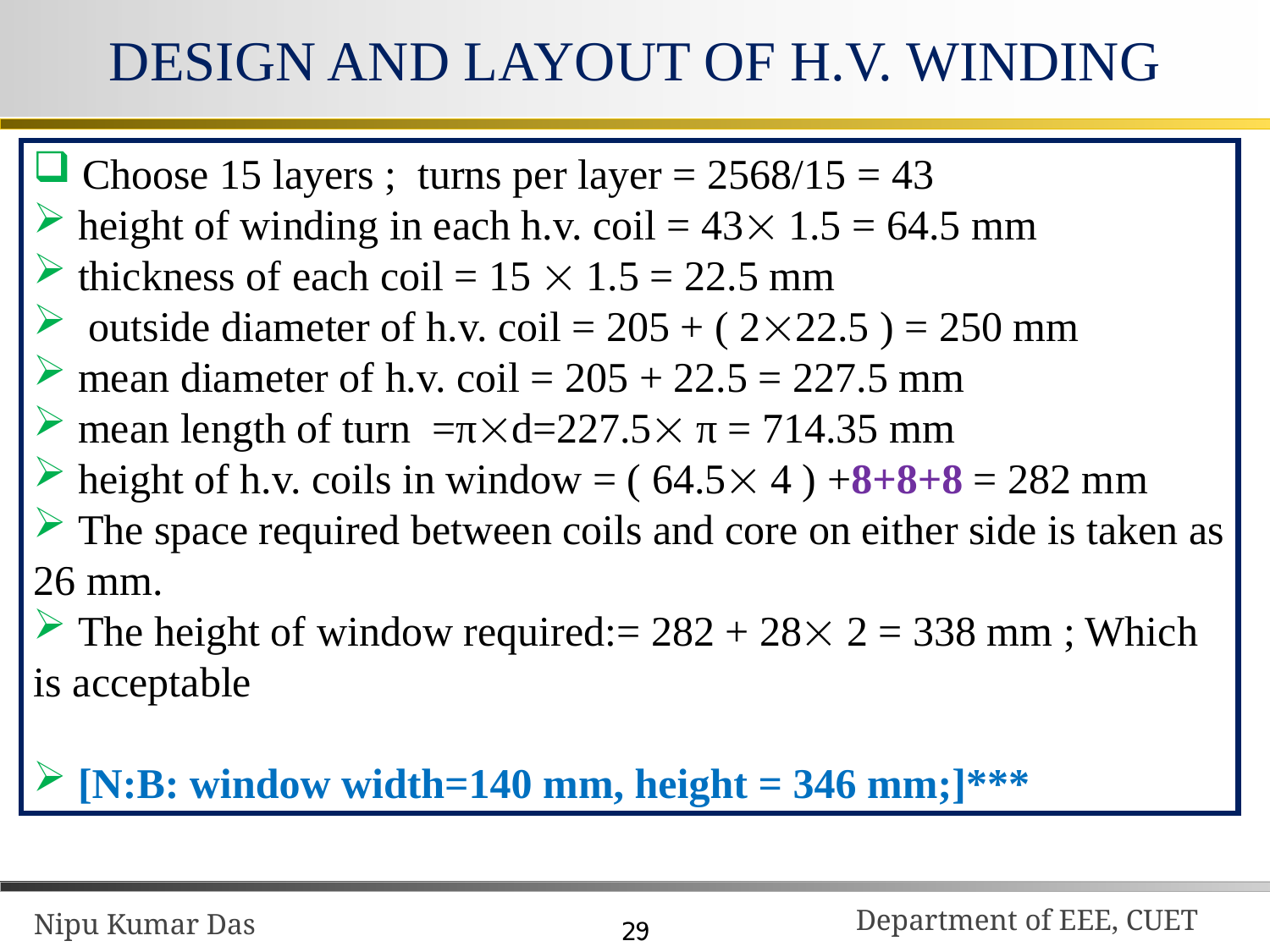

# DESIGN AND LAYOUT OF H.V. WINDING
 Choose 15 layers ;  turns per layer = 2568/15 = 43
 height of winding in each h.v. coil = 43× 1.5 = 64.5 mm
 thickness of each coil = 15 × 1.5 = 22.5 mm
  outside diameter of h.v. coil = 205 + ( 2×22.5 ) = 250 mm
 mean diameter of h.v. coil = 205 + 22.5 = 227.5 mm
 mean length of turn  =π×d=227.5× π = 714.35 mm
 height of h.v. coils in window = ( 64.5× 4 ) +8+8+8 = 282 mm
 The space required between coils and core on either side is taken as 26 mm.
 The height of window required:= 282 + 28× 2 = 338 mm ; Which is acceptable

 [N:B: window width=140 mm, height = 346 mm;]***
mean length of turn of l.v. coil =πd=  166× π = 521.5 mm